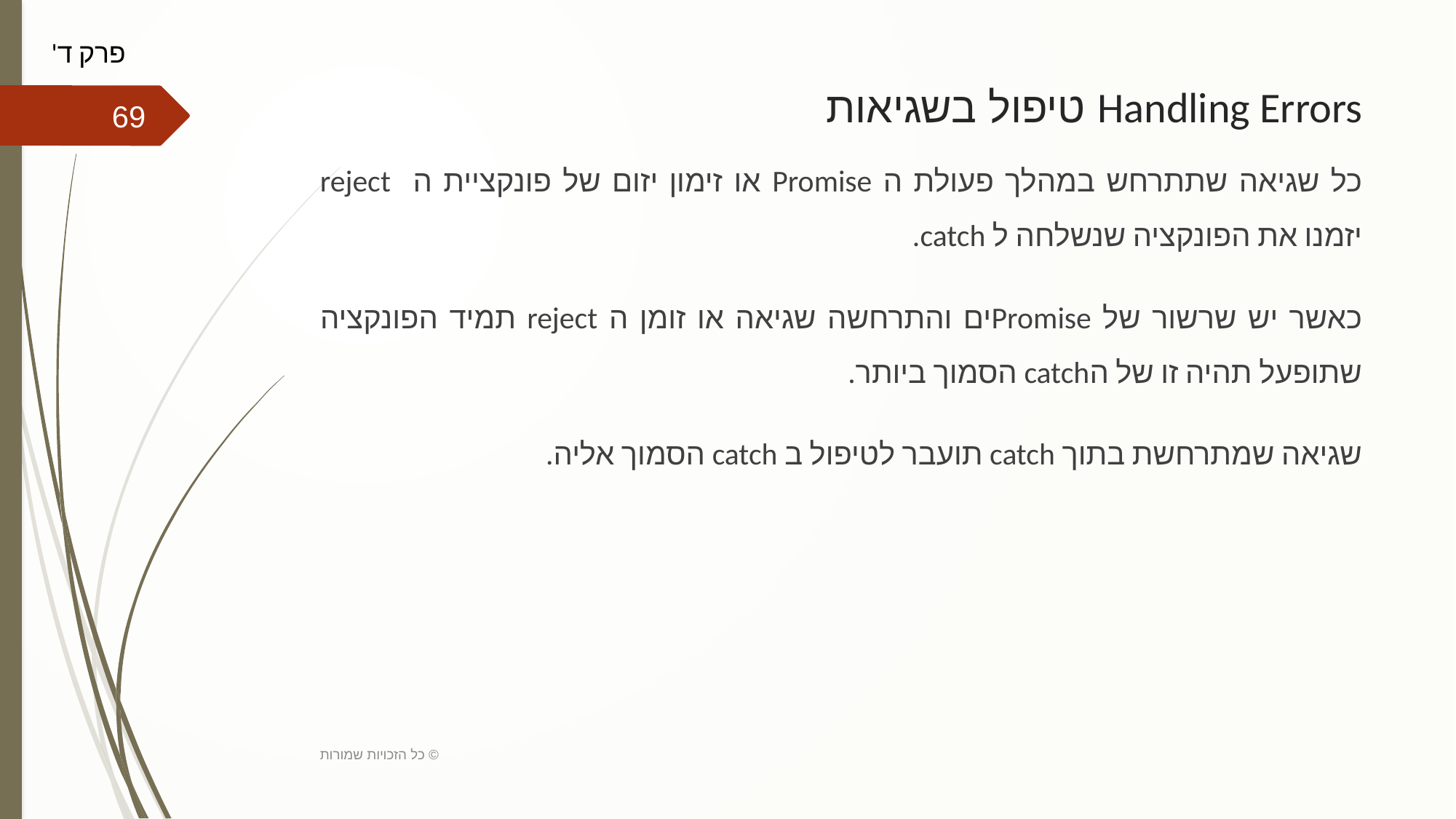

פרק ד'
# Handling Errors טיפול בשגיאות
69
כל שגיאה שתתרחש במהלך פעולת ה Promise או זימון יזום של פונקציית ה  reject יזמנו את הפונקציה שנשלחה ל catch.
כאשר יש שרשור של Promiseים והתרחשה שגיאה או זומן ה reject תמיד הפונקציה שתופעל תהיה זו של הcatch הסמוך ביותר.
שגיאה שמתרחשת בתוך catch תועבר לטיפול ב catch הסמוך אליה.

כל הזכויות שמורות ©